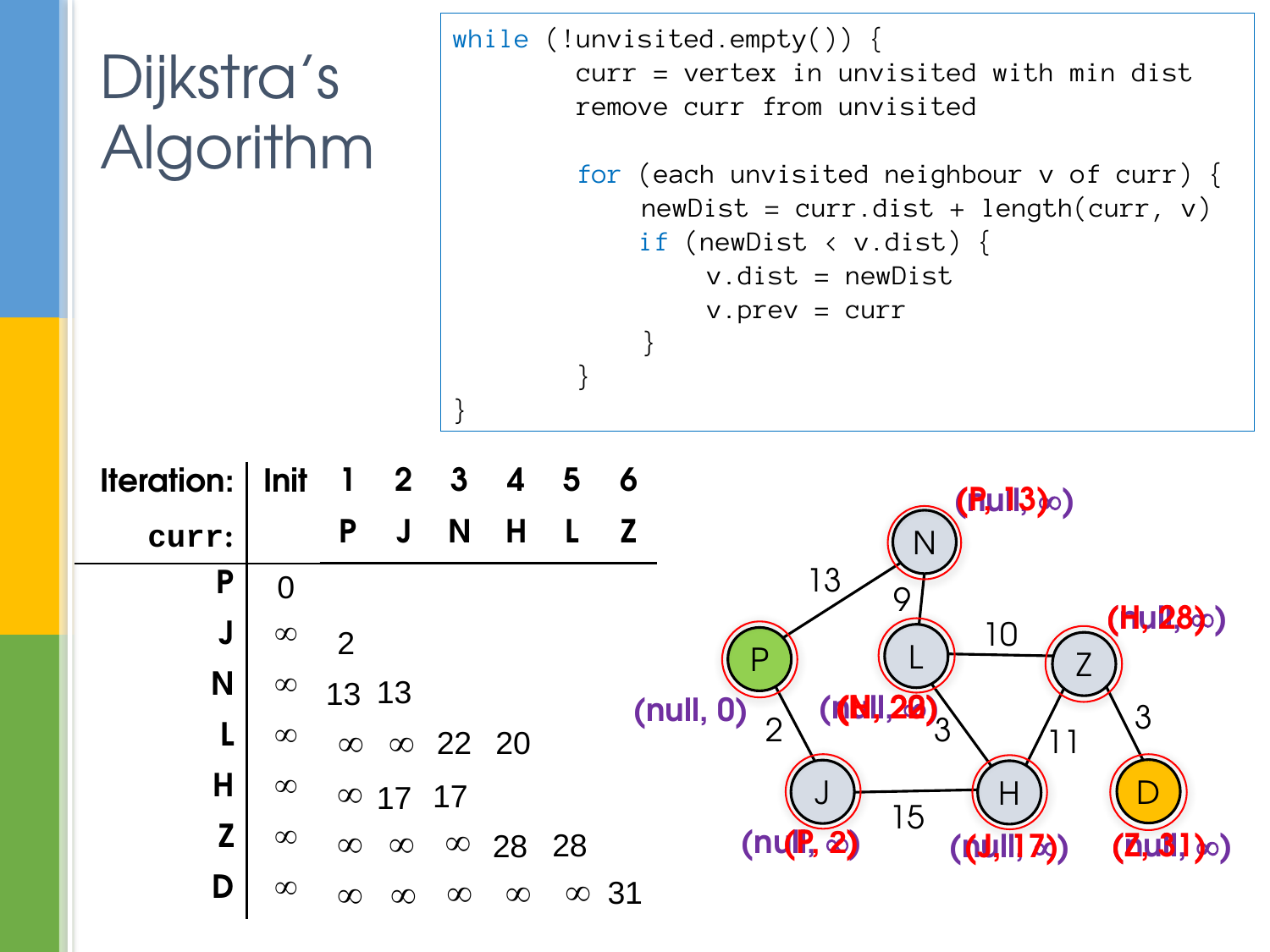

while (!unvisited.empty()) {
        curr = vertex in unvisited with min dist
        remove curr from unvisited

        for (each unvisited neighbour v of curr) {
	    newDist = curr.dist + length(curr, v)
            if (newDist < v.dist) {
		v.dist = newDist
		v.prev = curr
	    }
        }
}
# Dijkstra’s Algorithm
| Iteration: | Init |
| --- | --- |
| curr: |  |
| P | 0 |
| J | ∞ |
| N | ∞ |
| L | ∞ |
| H | ∞ |
| Z | ∞ |
| D | ∞ |
| 1 |
| --- |
| P |
| 2 |
| --- |
| J |
| 3 |
| --- |
| N |
| 4 |
| --- |
| H |
| 5 |
| --- |
| L |
| 6 |
| --- |
| Z |
(P, 13)
(null, ∞)

N
13

|  |
| --- |
|  |
|  |
|  |
|  |
|  |

9
(null, ∞)
(H, 28)
10
2

L

P
Z

13
13
(null, ∞)
(N, 22)
(H, 20)
(null, 0)

3
3
2
∞
∞
11
22
20

D
J
H
∞
17
17

15
∞
∞
∞
(null, ∞)
(P, 2)
(Z, 31)
28
(null, ∞)
(null, ∞)
(J, 17)
28
∞
∞
∞
∞
∞
31